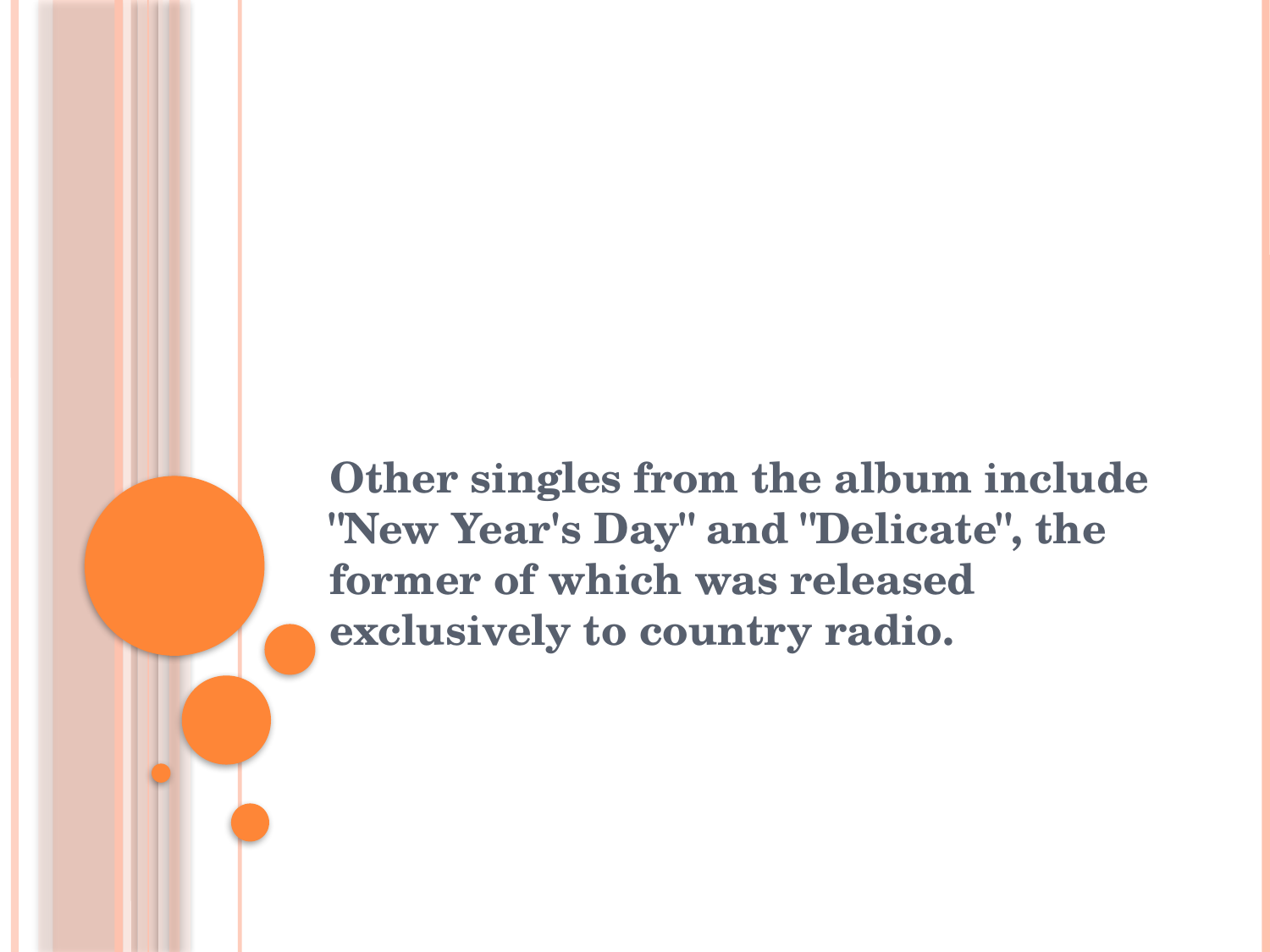

#
Other singles from the album include "New Year's Day" and "Delicate", the former of which was released exclusively to country radio.